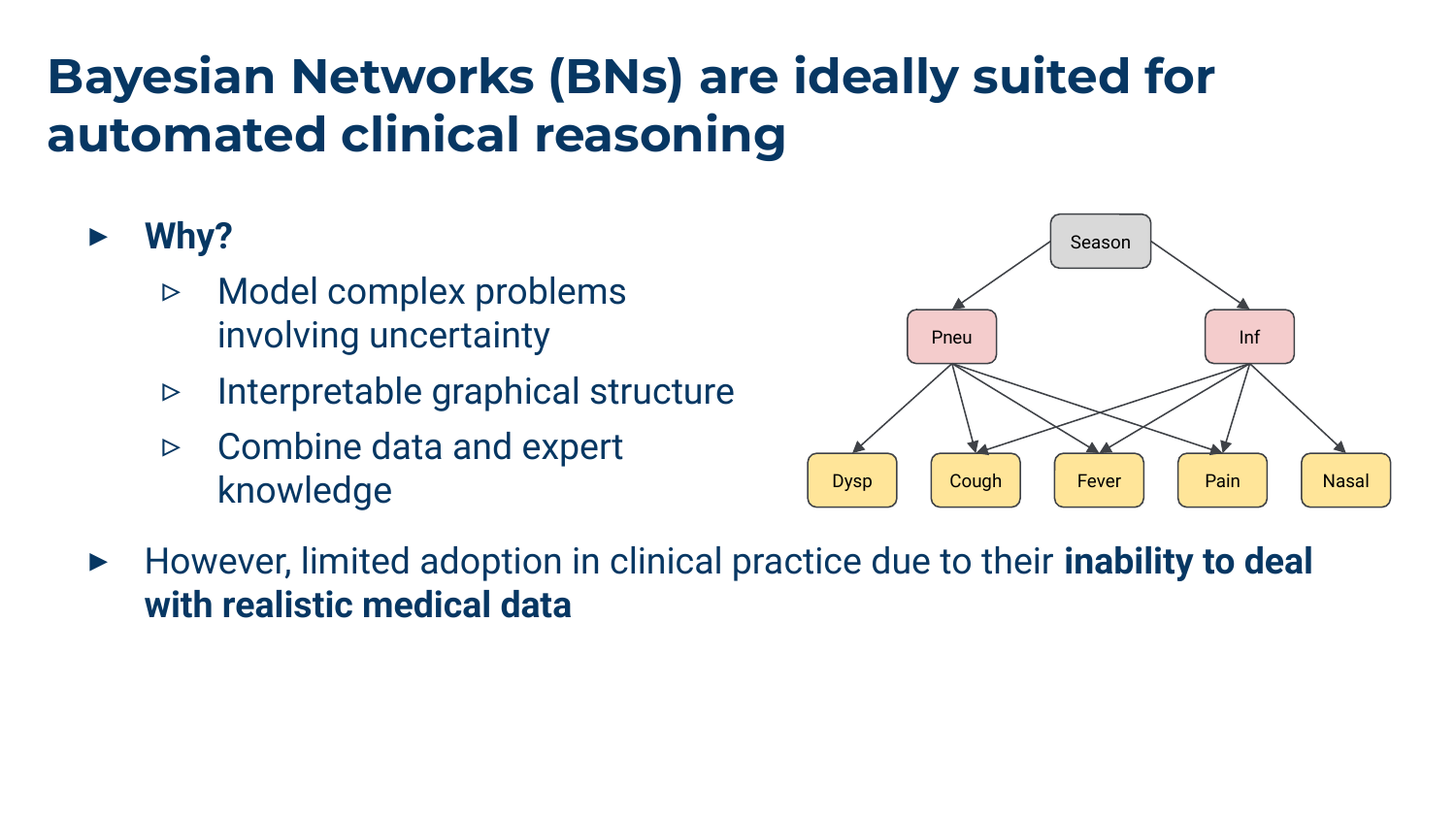

# Bayesian Networks (BNs) are ideally suited for automated clinical reasoning
Why?
Model complex problems involving uncertainty
Interpretable graphical structure
Combine data and expert knowledge
Season
Pneu
Inf
Dysp
Cough
Fever
Pain
Nasal

However, limited adoption in clinical practice due to their inability to deal with realistic medical data